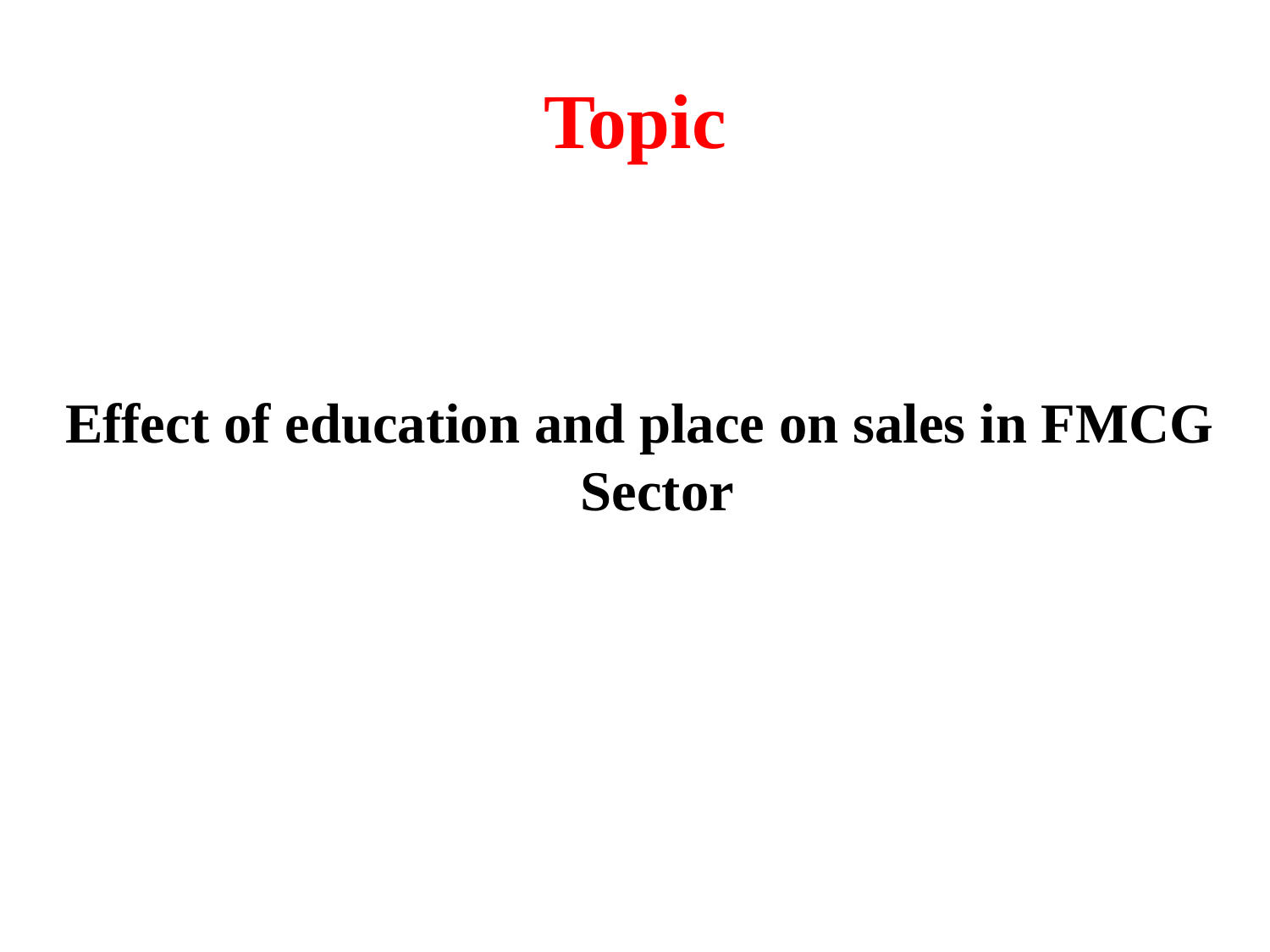

# Topic

Effect of education and place on sales in FMCG Sector